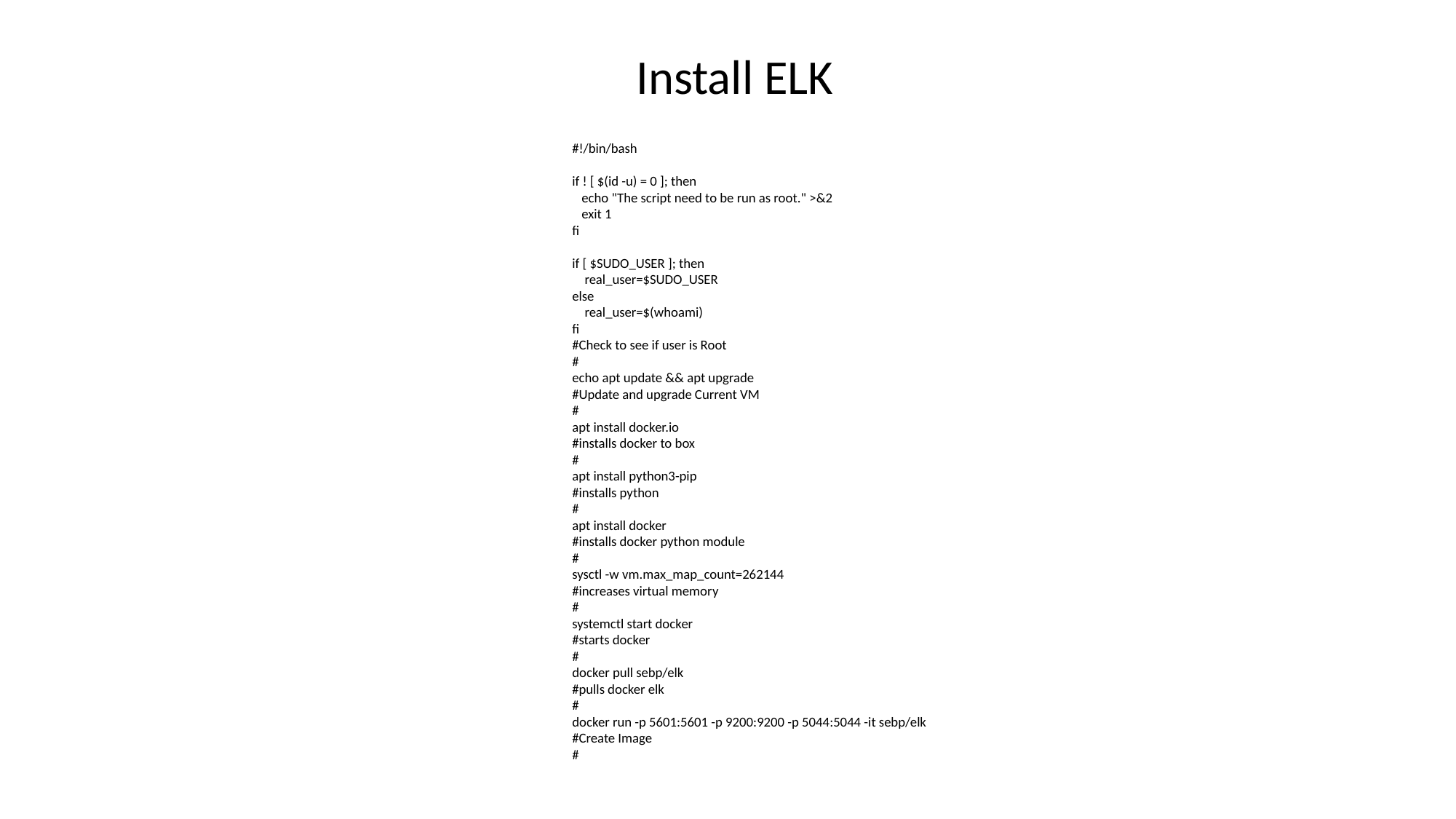

# Install ELK
#!/bin/bash
​
if ! [ $(id -u) = 0 ]; then
   echo "The script need to be run as root." >&2
   exit 1
fi
​
if [ $SUDO_USER ]; then
    real_user=$SUDO_USER
else
    real_user=$(whoami)
fi
#Check to see if user is Root
#
echo apt update && apt upgrade
#Update and upgrade Current VM
#
apt install docker.io
#installs docker to box
#
apt install python3-pip
#installs python
#
apt install docker
#installs docker python module
#
sysctl -w vm.max_map_count=262144
#increases virtual memory
#
systemctl start docker
#starts docker
#
docker pull sebp/elk
#pulls docker elk
#
docker run -p 5601:5601 -p 9200:9200 -p 5044:5044 -it sebp/elk
#Create Image
#